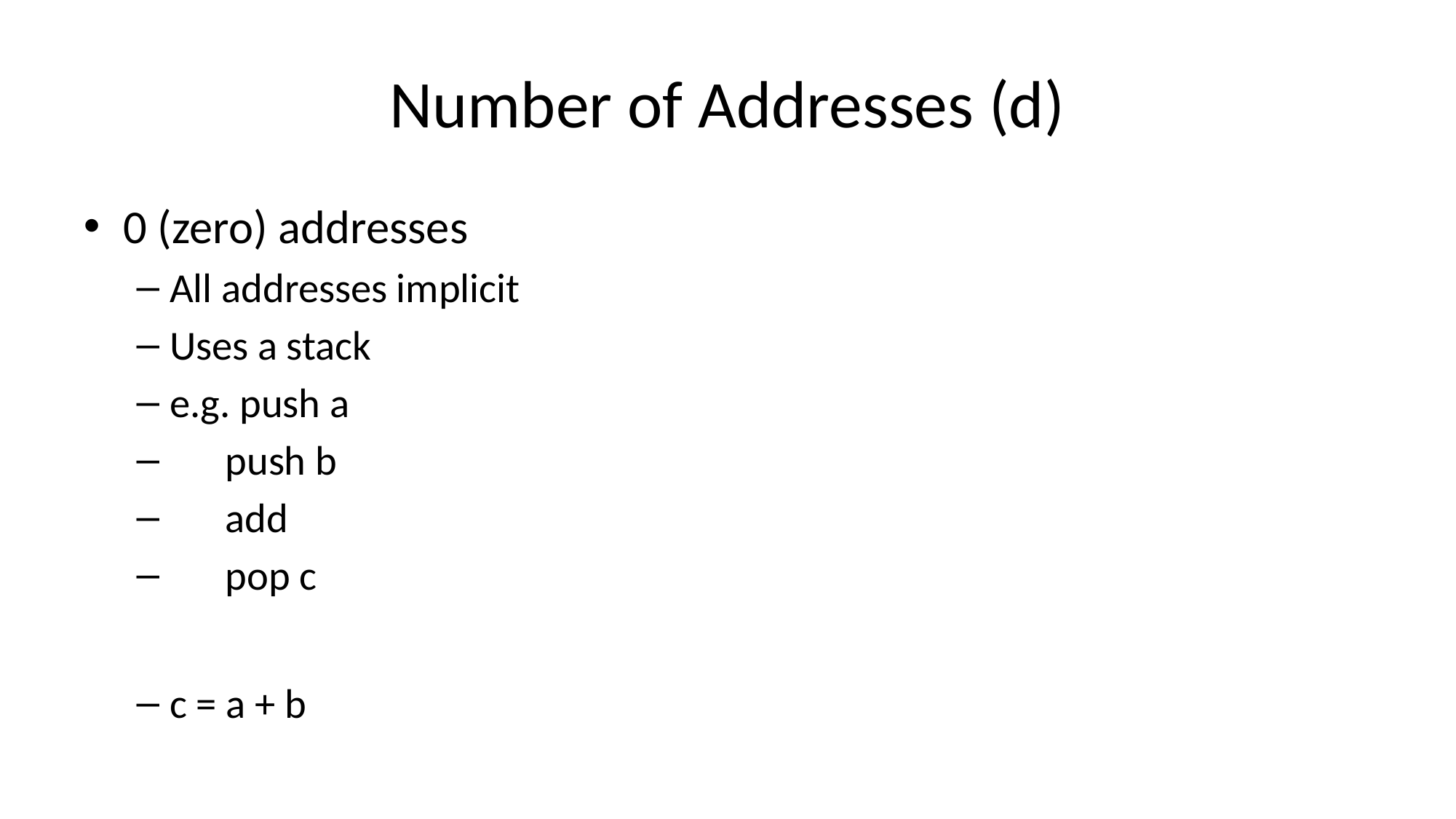

# Number of Addresses (d)
0 (zero) addresses
All addresses implicit
Uses a stack
e.g. push a
      push b
      add
      pop c

c = a + b